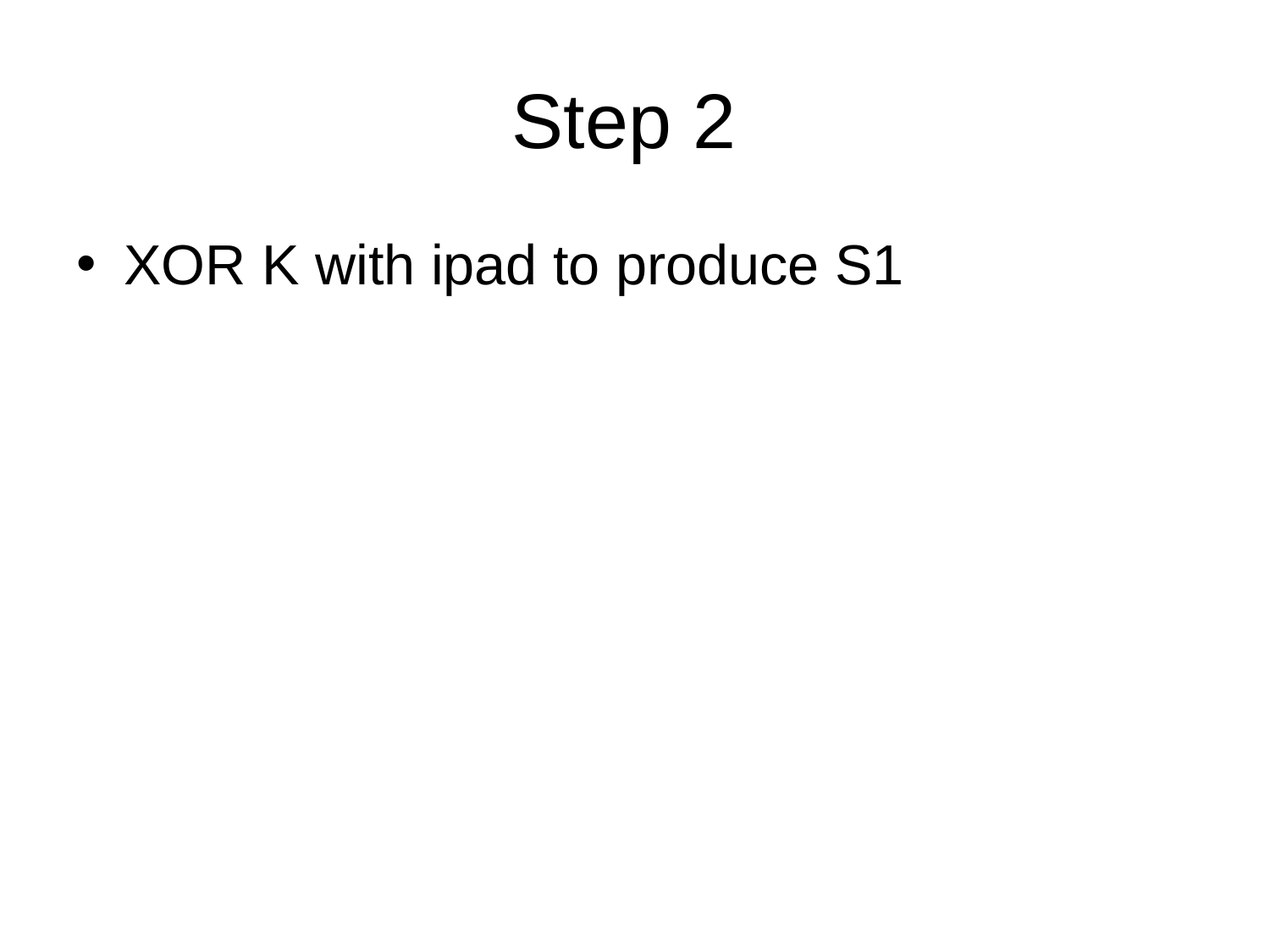

# Step 2
XOR K with ipad to produce S1